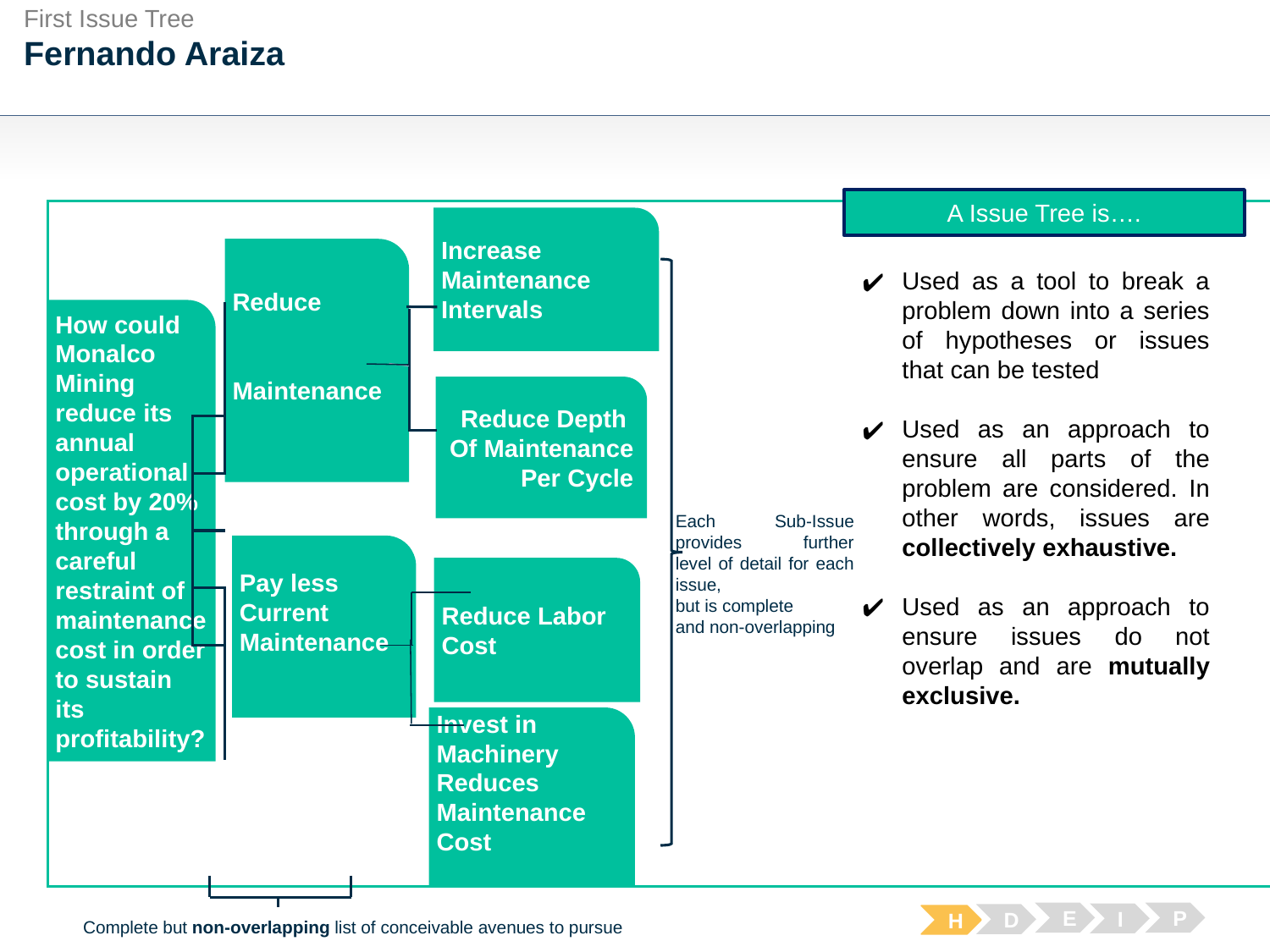

First Issue Tree
# Fernando Araiza

A Issue Tree is….

Increase
Maintenance
Intervals
Reduce

Maintenance

Used as a tool to break a problem down into a series of hypotheses or issues that can be tested

Used as an approach to ensure all parts of the problem are considered. In other words, issues are collectively exhaustive.

Used as an approach to ensure issues do not overlap and are mutually exclusive.
How could Monalco Mining reduce its annual operational cost by 20% through a careful restraint of maintenance cost in order to sustain its profitability?
Reduce Depth
Of Maintenance
Per Cycle
Each Sub-Issue provides further
level of detail for each issue,
but is complete
and non-overlapping
Pay less
Current
Maintenance

Reduce Labor
Cost
Invest in
Machinery
Reduces
Maintenance
Cost

E
P
I
D
H
Complete but non-overlapping list of conceivable avenues to pursue